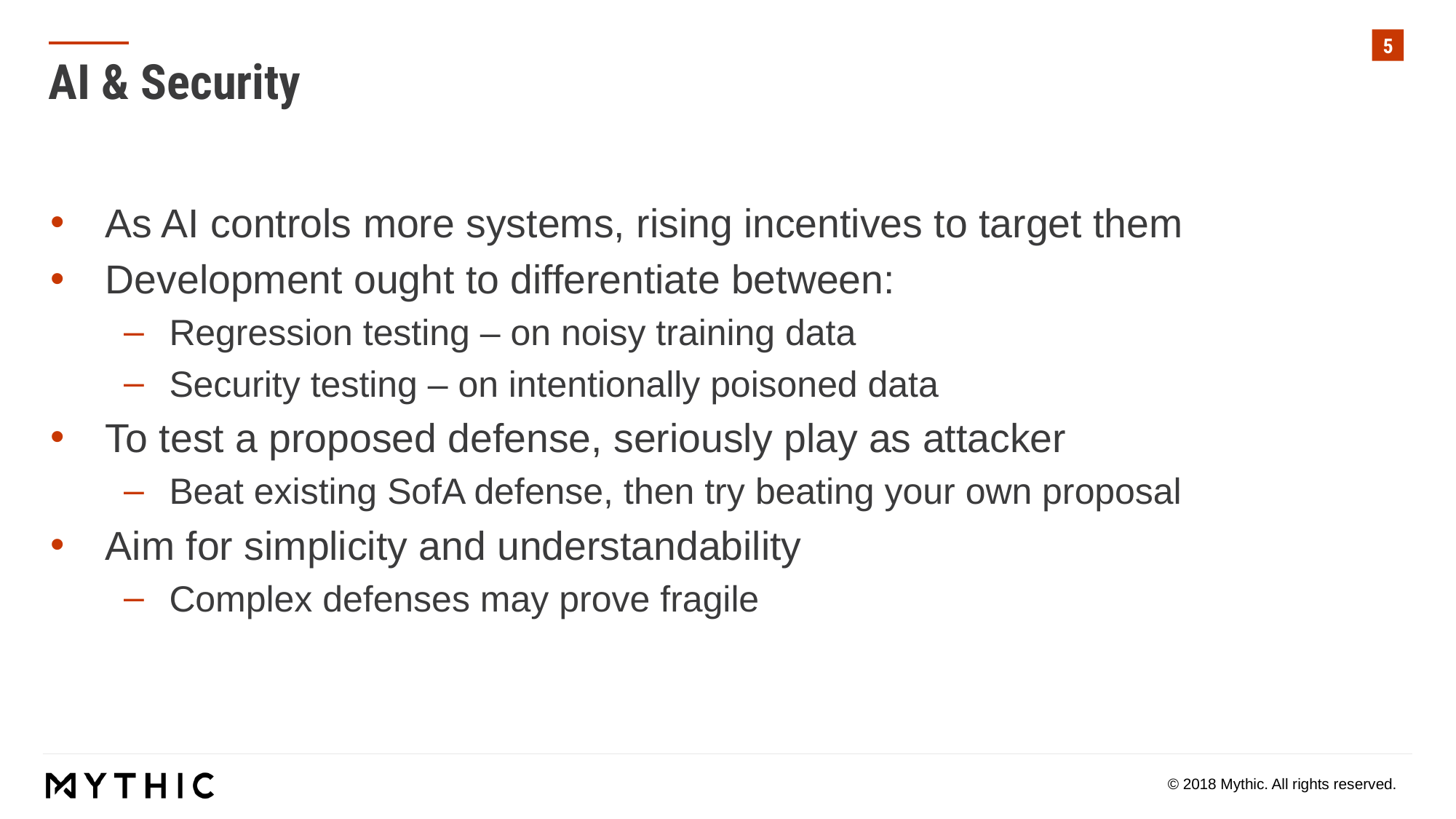

AI & Security
As AI controls more systems, rising incentives to target them
Development ought to differentiate between:
Regression testing – on noisy training data
Security testing – on intentionally poisoned data
To test a proposed defense, seriously play as attacker
Beat existing SofA defense, then try beating your own proposal
Aim for simplicity and understandability
Complex defenses may prove fragile